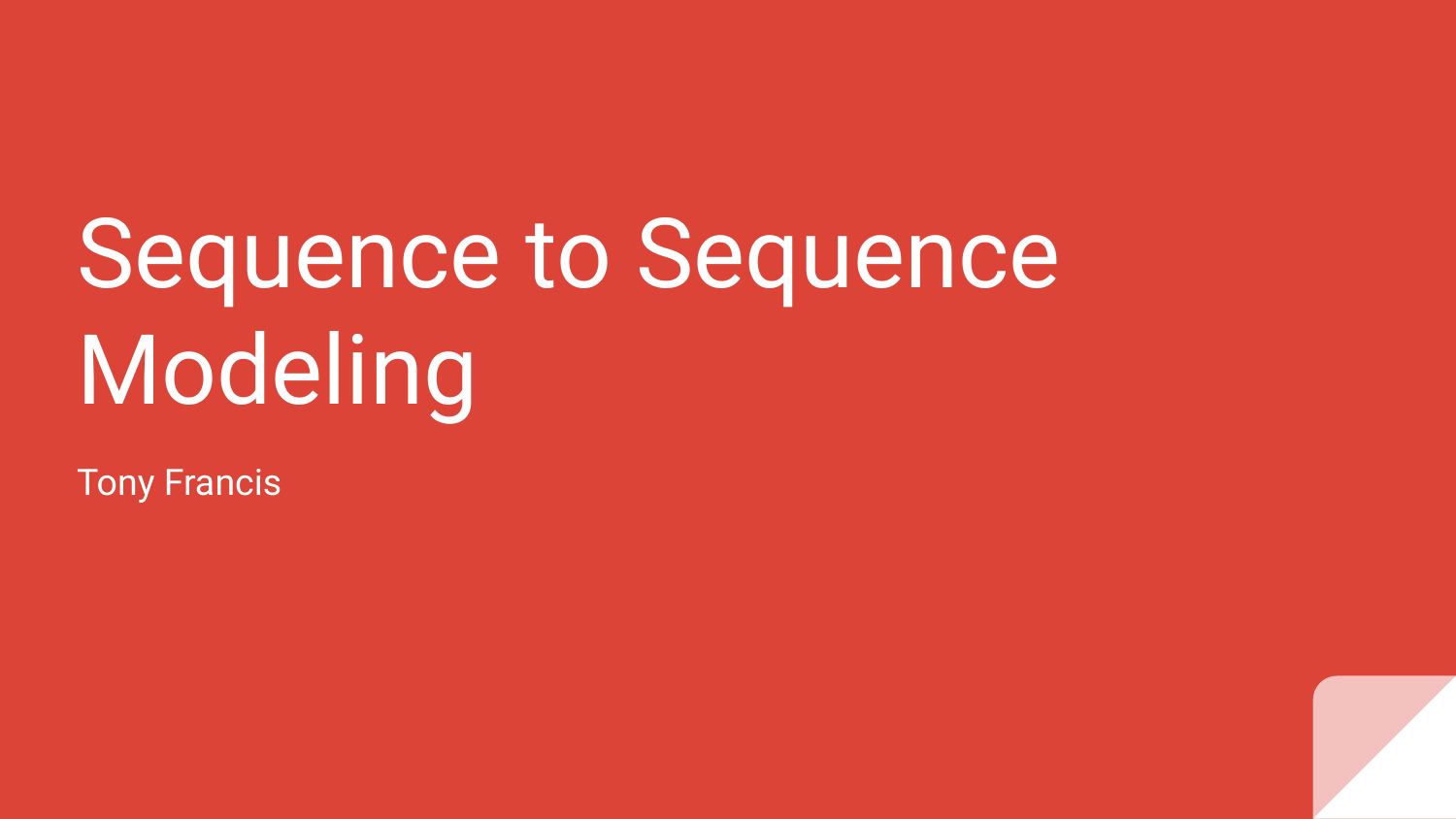

# Sequence to Sequence Modeling
Tony Francis